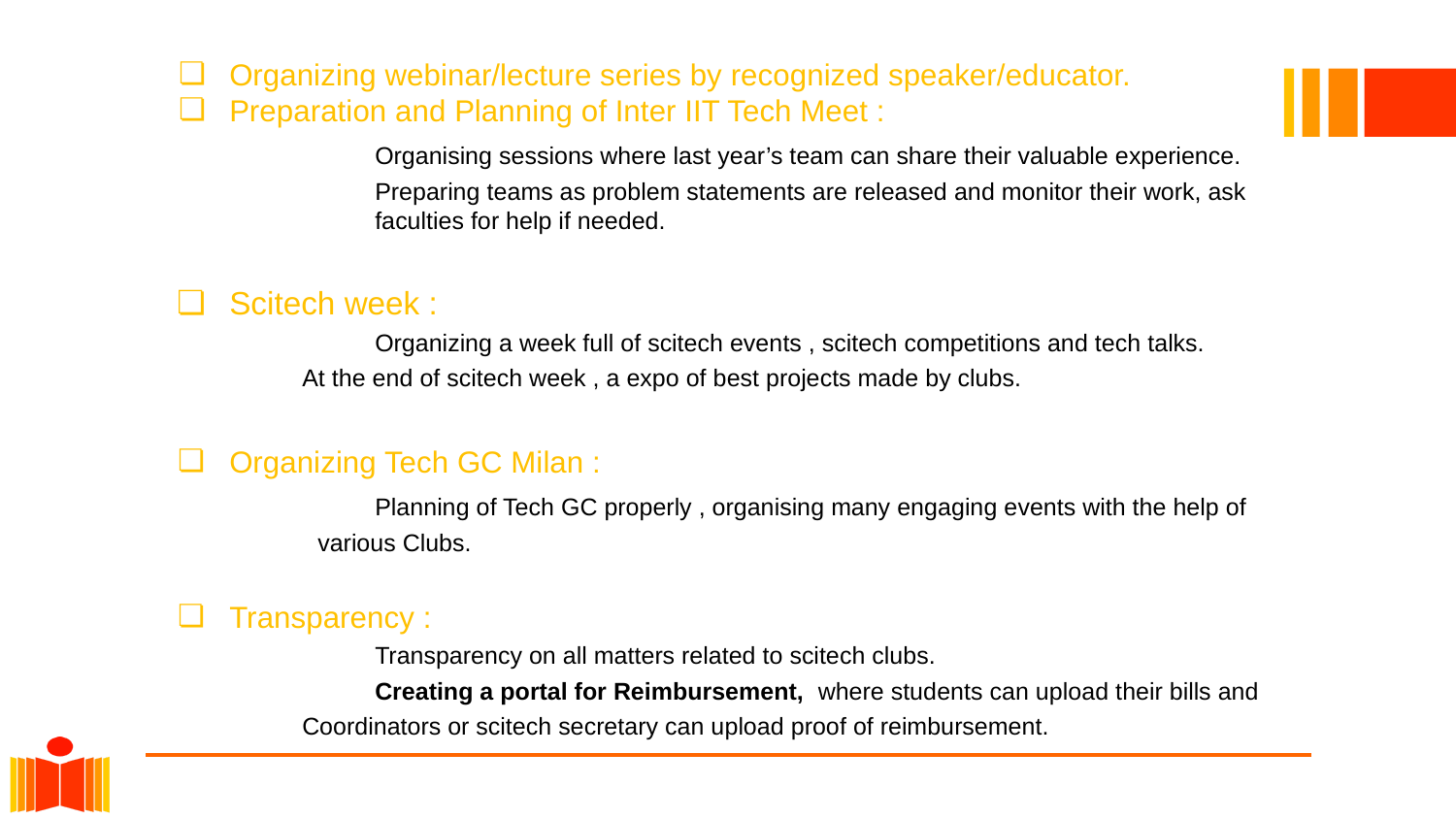

Organizing webinar/lecture series by recognized speaker/educator.
Preparation and Planning of Inter IIT Tech Meet :
	Organising sessions where last year’s team can share their valuable experience.
	Preparing teams as problem statements are released and monitor their work, ask 	faculties for help if needed.

Scitech week :
	Organizing a week full of scitech events , scitech competitions and tech talks.
At the end of scitech week , a expo of best projects made by clubs.

Organizing Tech GC Milan :
	Planning of Tech GC properly , organising many engaging events with the help of
             various Clubs.

Transparency :
	Transparency on all matters related to scitech clubs.
	Creating a portal for Reimbursement,  where students can upload their bills and
Coordinators or scitech secretary can upload proof of reimbursement.